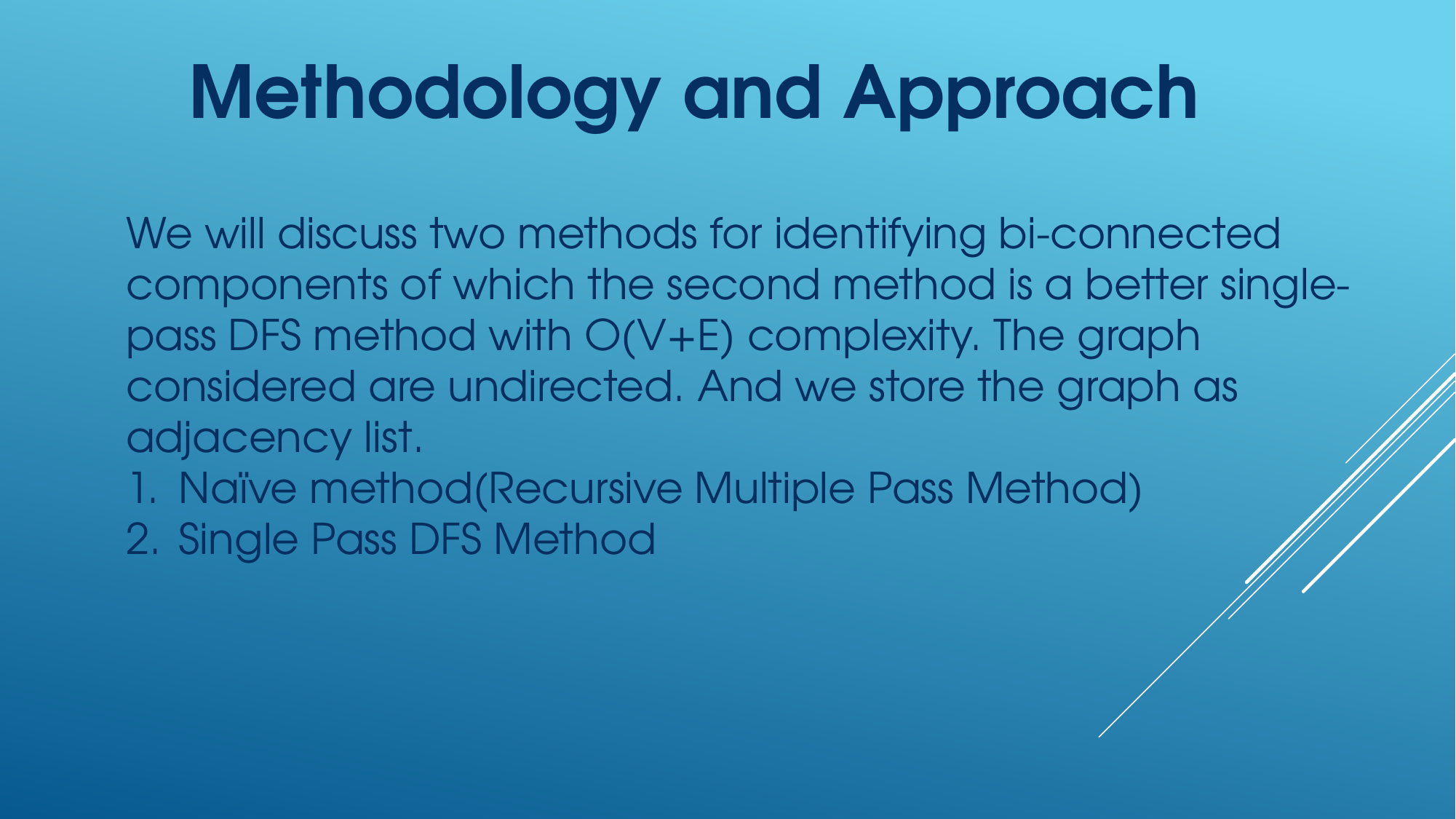

Methodology and Approach
We will discuss two methods for identifying bi-connected components of which the second method is a better single-pass DFS method with O(V+E) complexity. The graph considered are undirected. And we store the graph as adjacency list.
 Naïve method(Recursive Multiple Pass Method)
 Single Pass DFS Method